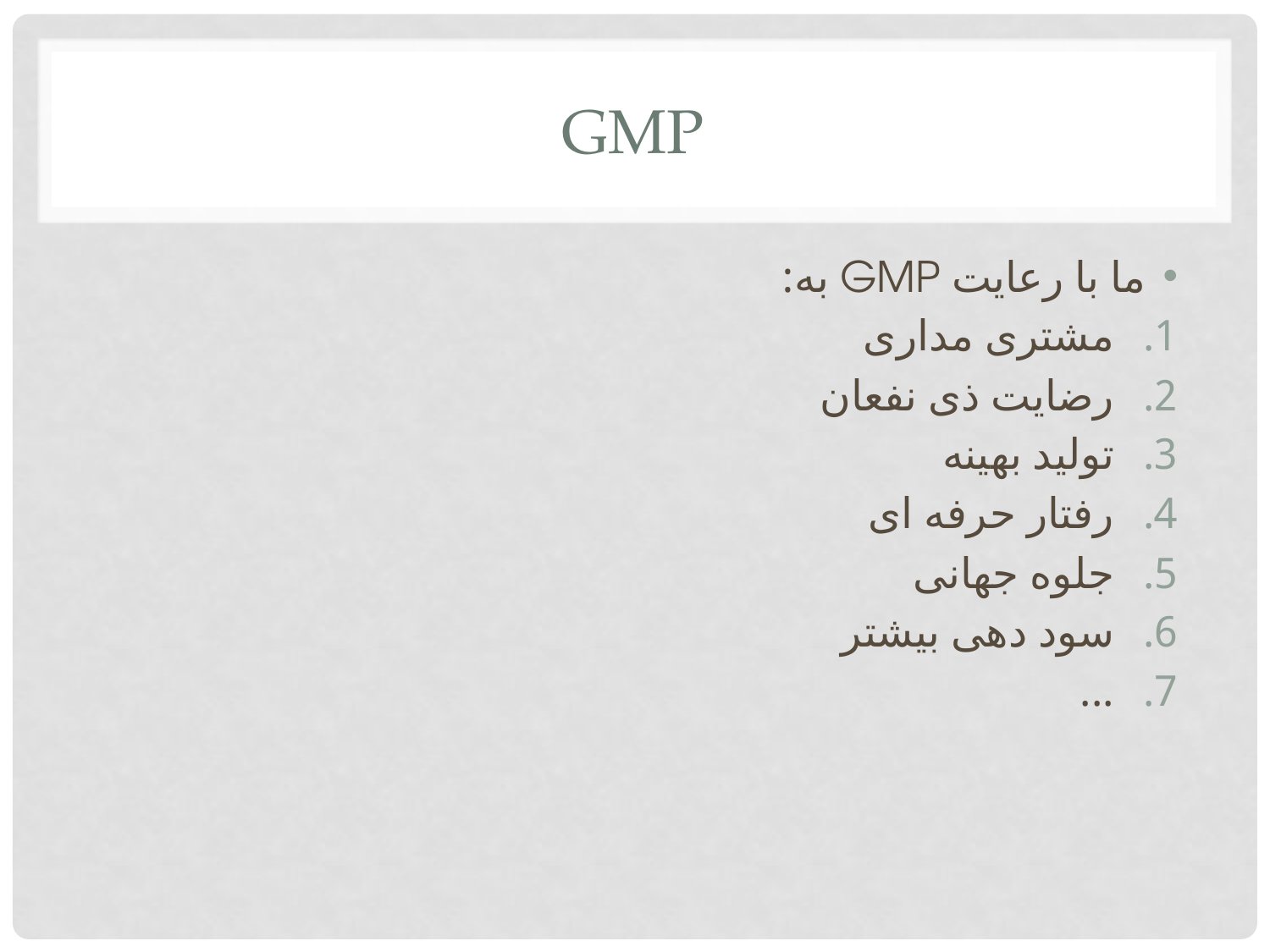

# GMP
ما با رعایت GMP به:
مشتری مداری
رضایت ذی نفعان
تولید بهینه
رفتار حرفه ای
جلوه جهانی
سود دهی بیشتر
...